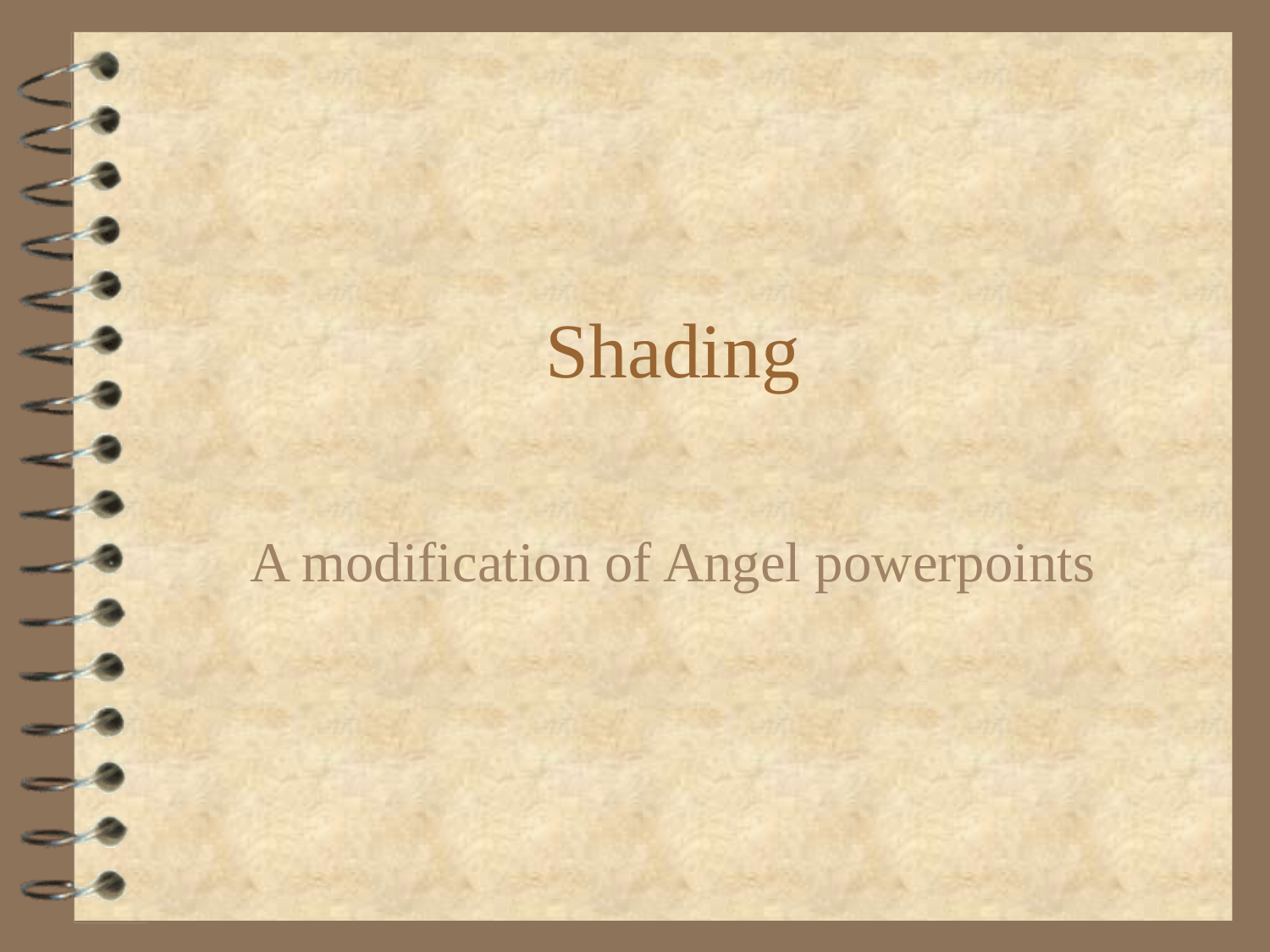

# Shading
A modification of Angel powerpoints